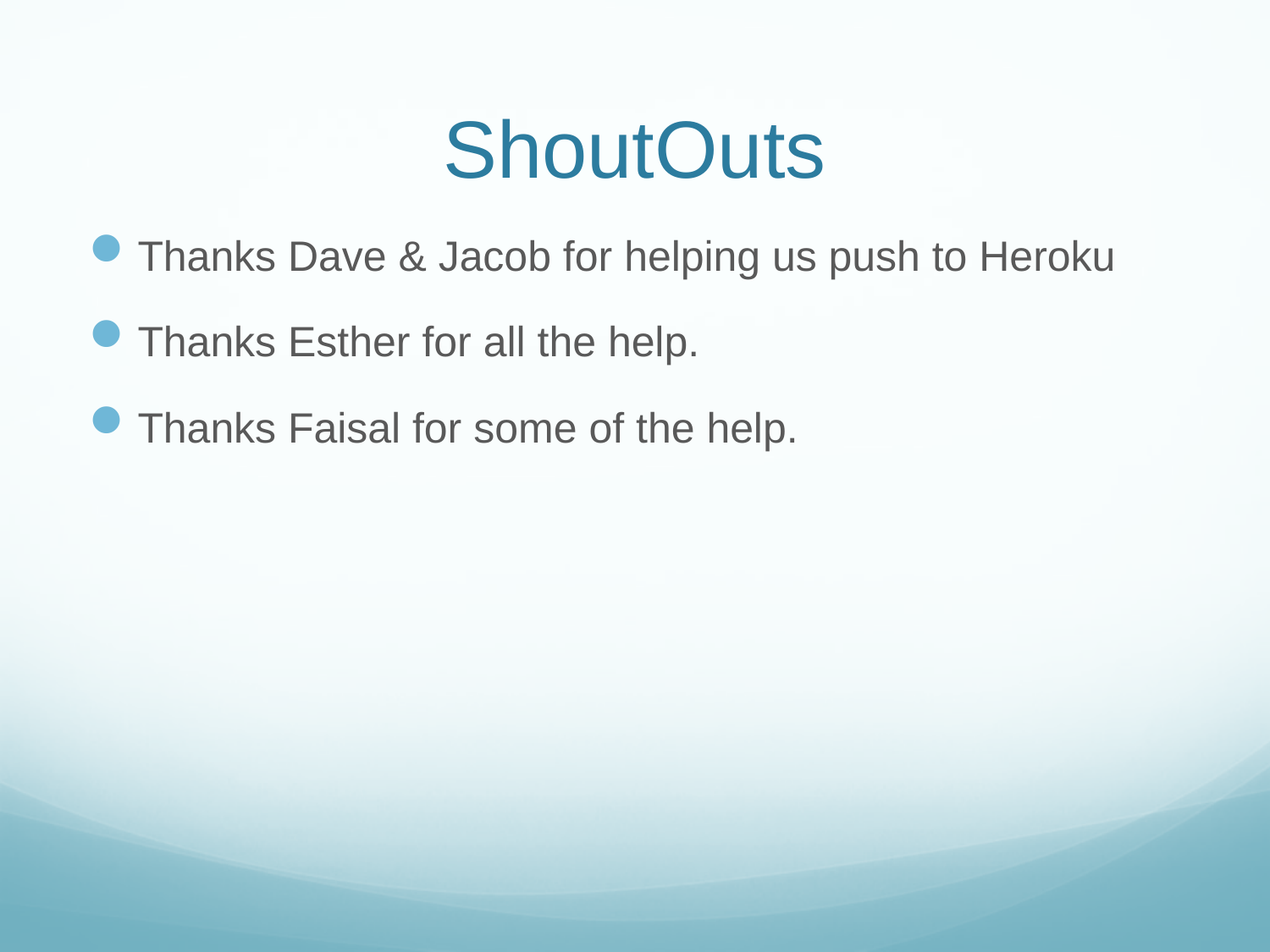

# ShoutOuts
Thanks Dave & Jacob for helping us push to Heroku
Thanks Esther for all the help.
Thanks Faisal for some of the help.